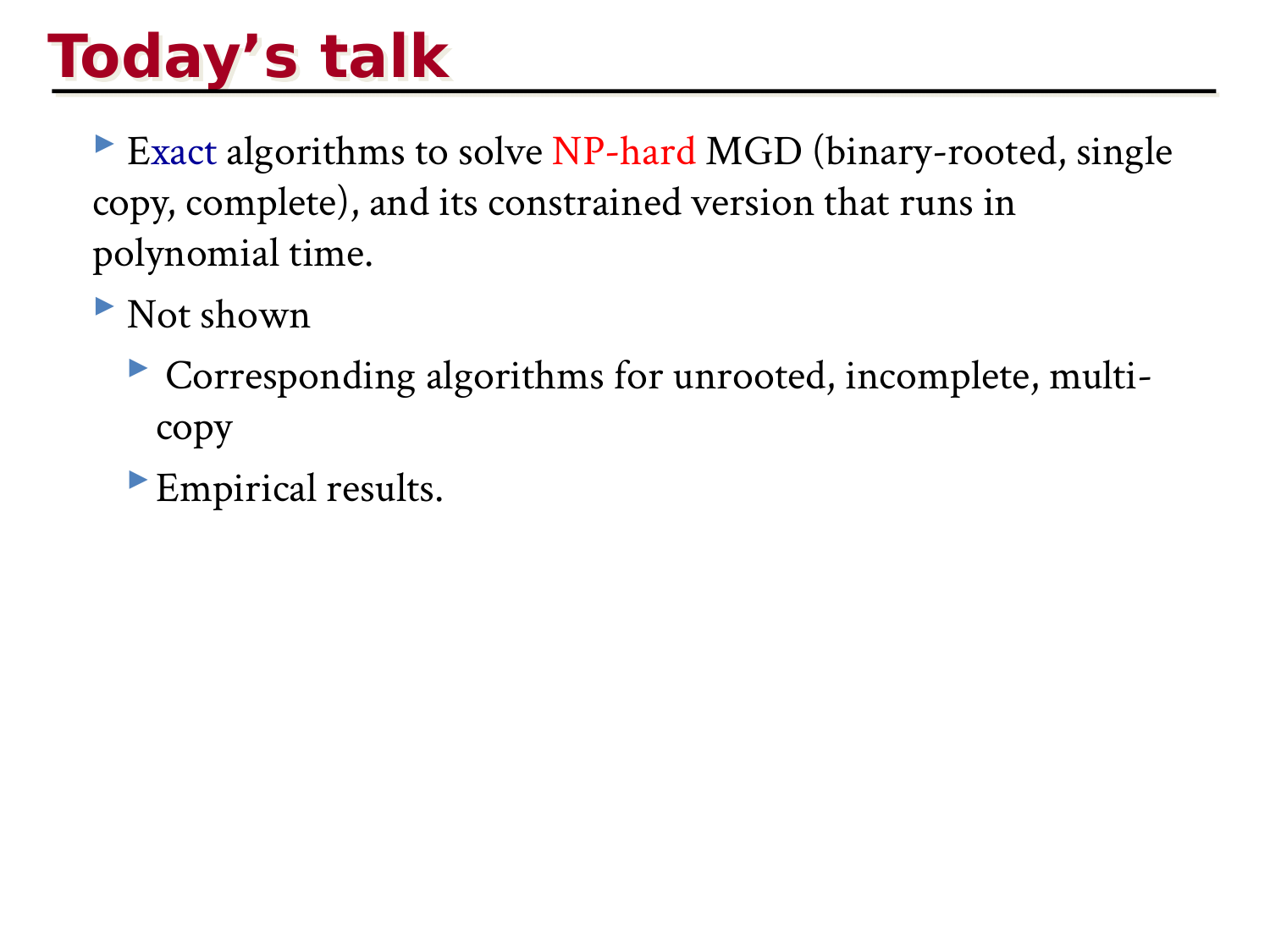

Today’s talk

 Exact algorithms to solve NP-hard MGD (binary-rooted, single copy, complete), and its constrained version that runs in polynomial time.
 Not shown
 Corresponding algorithms for unrooted, incomplete, multi-copy
Empirical results.